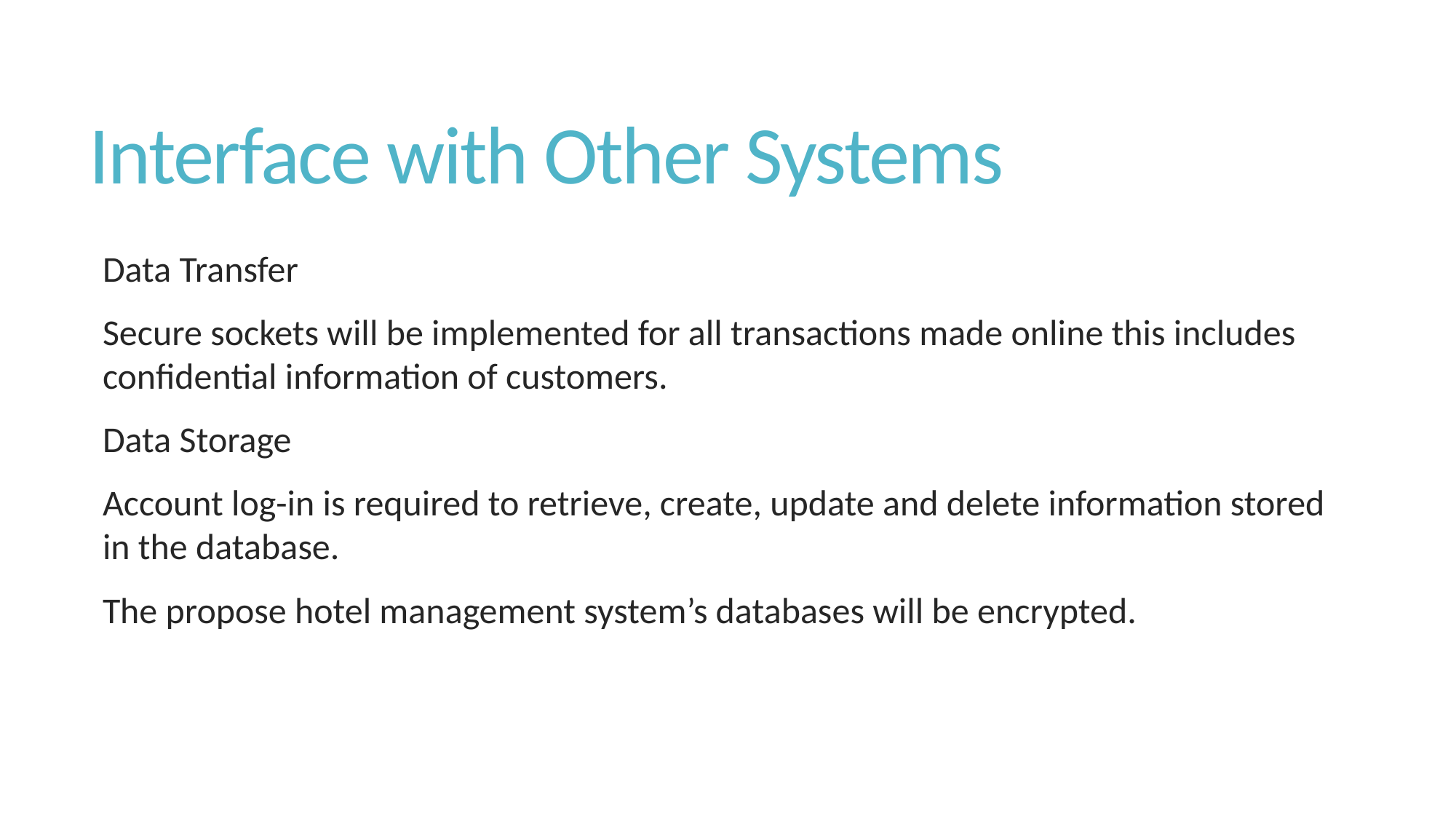

# Interface with Other Systems
Data Transfer
Secure sockets will be implemented for all transactions made online this includes confidential information of customers.
Data Storage
Account log-in is required to retrieve, create, update and delete information stored in the database.
The propose hotel management system’s databases will be encrypted.